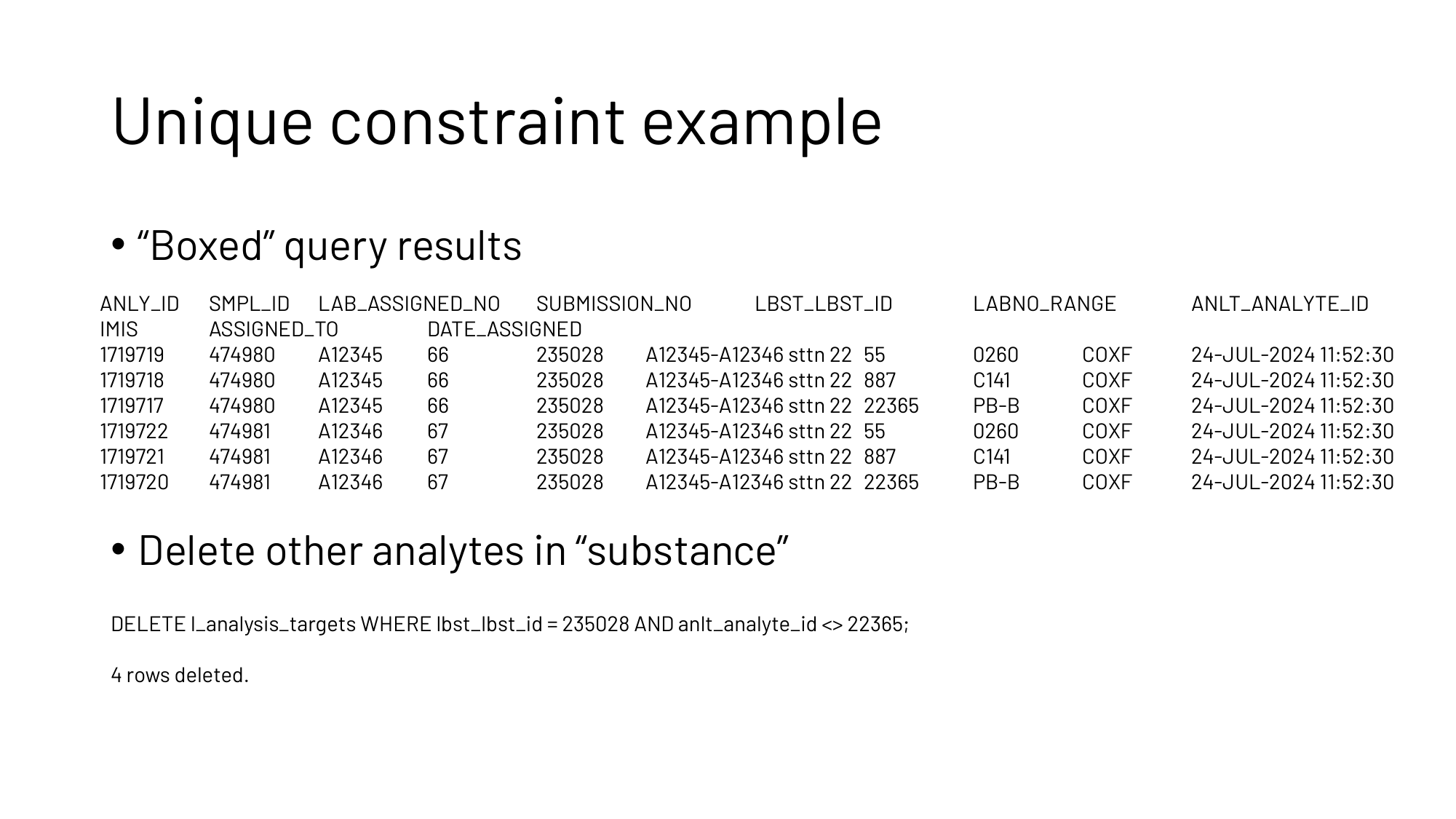

# Unique constraint example
“Boxed” query results

Delete other analytes in “substance”
ANLY_ID	SMPL_ID	LAB_ASSIGNED_NO	SUBMISSION_NO	LBST_LBST_ID	LABNO_RANGE	ANLT_ANALYTE_ID	IMIS	ASSIGNED_TO	DATE_ASSIGNED
1719719	474980	A12345	66	235028	A12345-A12346 sttn 22	55	0260	COXF	24-JUL-2024 11:52:30
1719718	474980	A12345	66	235028	A12345-A12346 sttn 22	887	C141	COXF	24-JUL-2024 11:52:30
1719717	474980	A12345	66	235028	A12345-A12346 sttn 22	22365	PB-B	COXF	24-JUL-2024 11:52:30
1719722	474981	A12346	67	235028	A12345-A12346 sttn 22	55	0260	COXF	24-JUL-2024 11:52:30
1719721	474981	A12346	67	235028	A12345-A12346 sttn 22	887	C141	COXF	24-JUL-2024 11:52:30
1719720	474981	A12346	67	235028	A12345-A12346 sttn 22	22365	PB-B	COXF	24-JUL-2024 11:52:30

DELETE l_analysis_targets WHERE lbst_lbst_id = 235028 AND anlt_analyte_id <> 22365;

4 rows deleted.